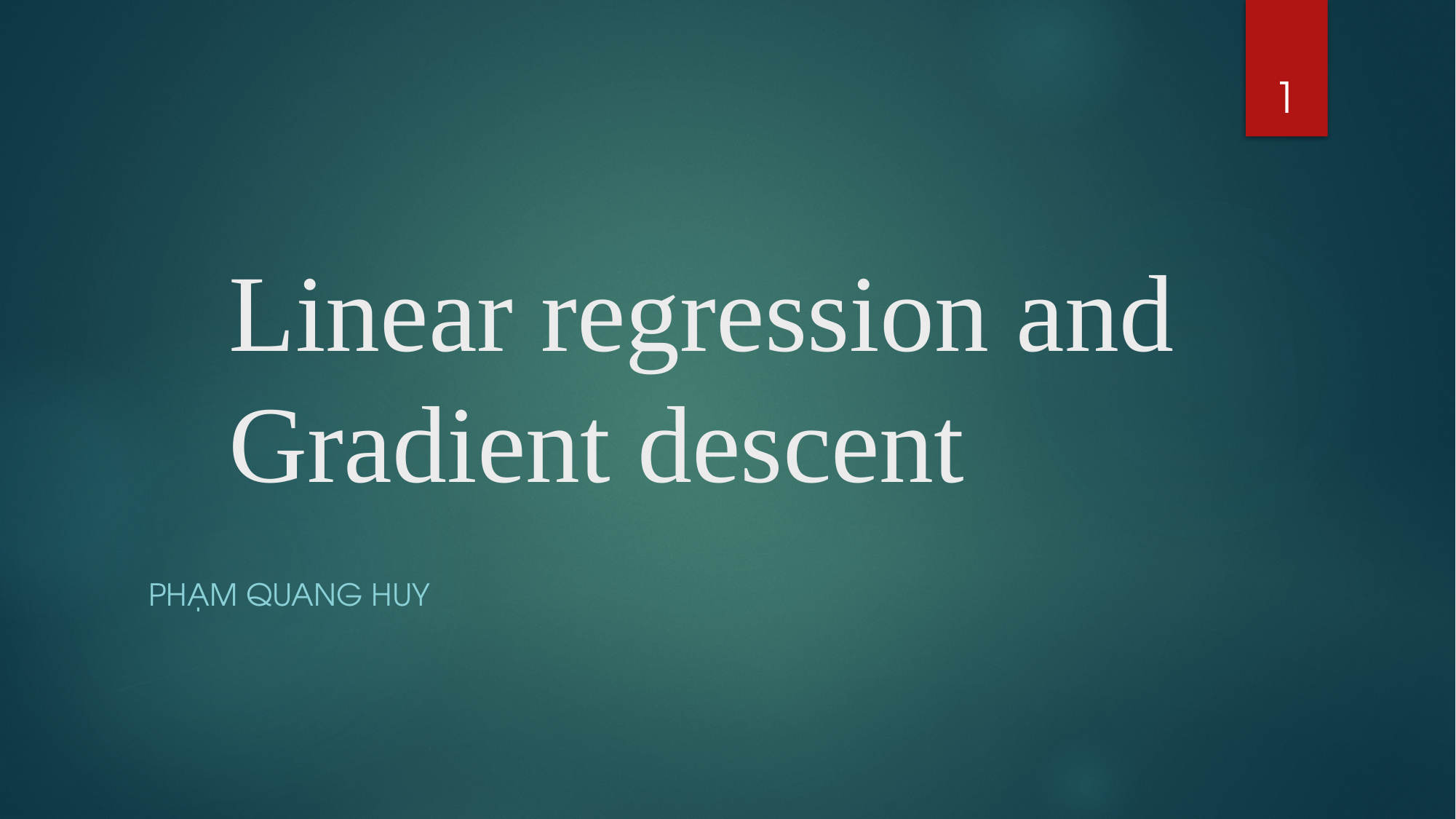

1
# Linear regression and Gradient descent
Phạm quang huy